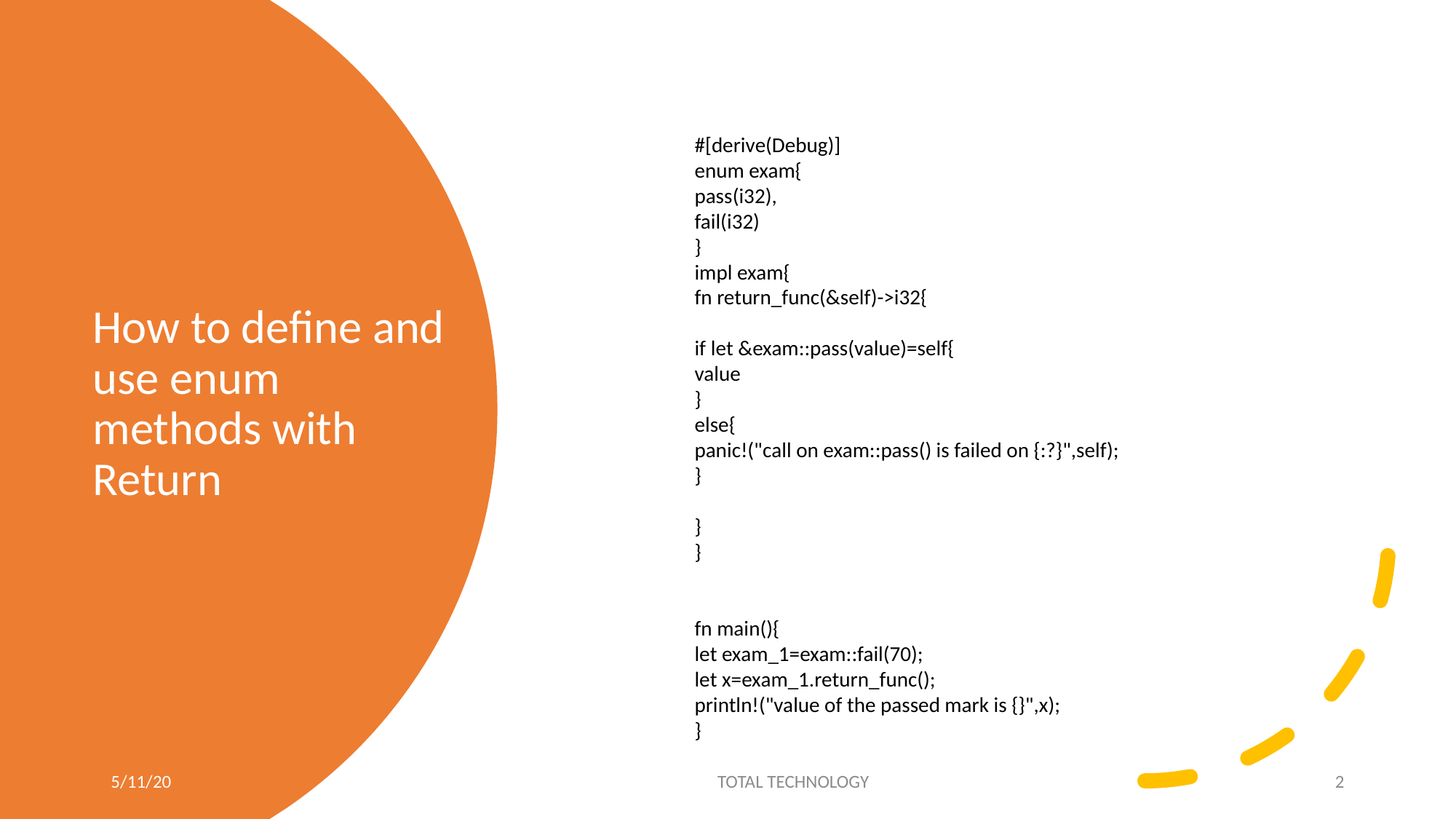

#[derive(Debug)]
enum exam{
pass(i32),
fail(i32)
}
impl exam{
fn return_func(&self)->i32{
if let &exam::pass(value)=self{
value
}
else{
panic!("call on exam::pass() is failed on {:?}",self);
}
}
}
fn main(){
let exam_1=exam::fail(70);
let x=exam_1.return_func();
println!("value of the passed mark is {}",x);
}

# How to define and use enum methods with Return

5/11/20
TOTAL TECHNOLOGY
2